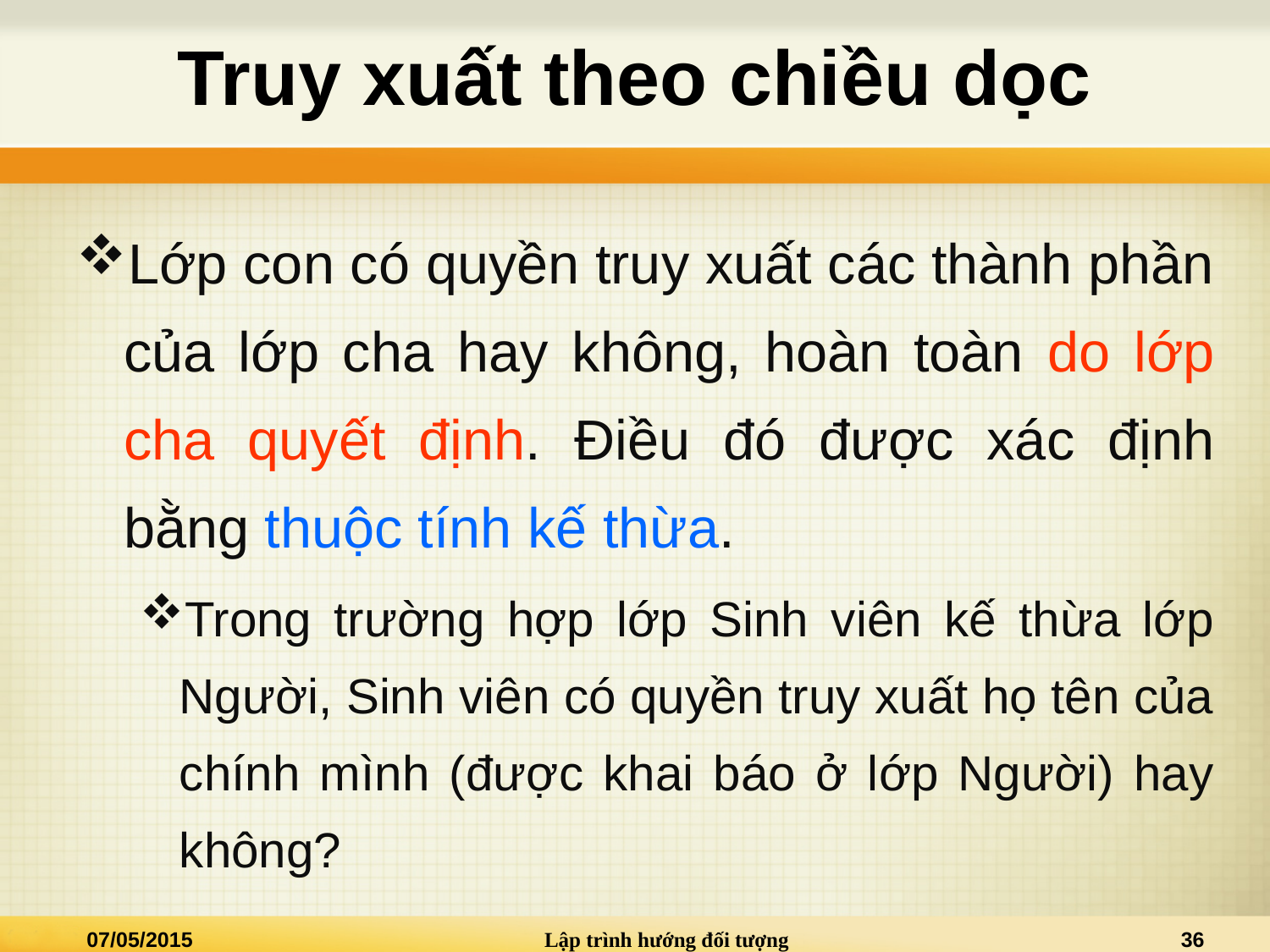

# Truy xuất theo chiều dọc
Lớp con có quyền truy xuất các thành phần của lớp cha hay không, hoàn toàn do lớp cha quyết định. Điều đó được xác định bằng thuộc tính kế thừa.
Trong trường hợp lớp Sinh viên kế thừa lớp Người, Sinh viên có quyền truy xuất họ tên của chính mình (được khai báo ở lớp Người) hay không?
07/05/2015
Lập trình hướng đối tượng
36